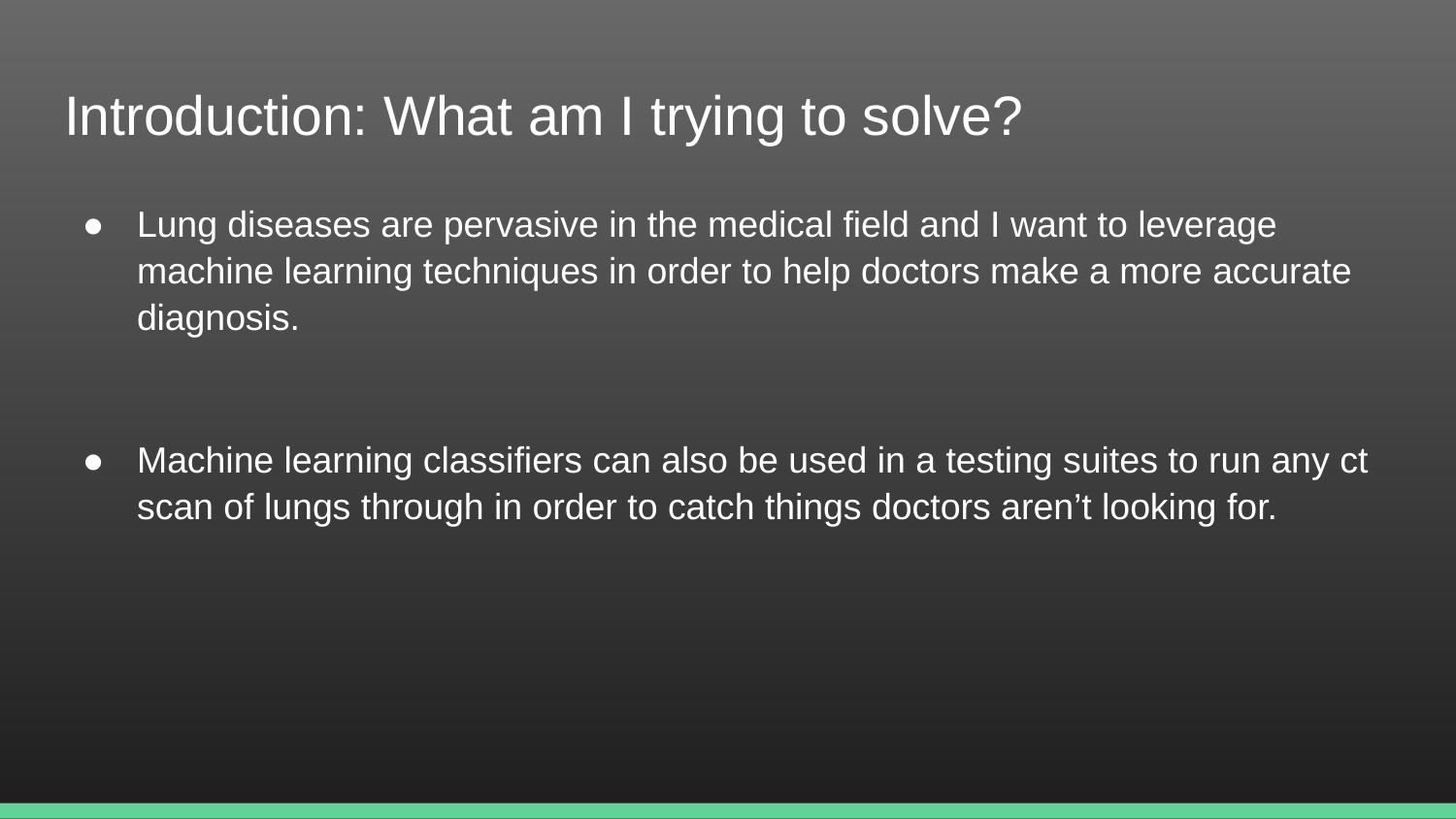

# Introduction: What am I trying to solve?
Lung diseases are pervasive in the medical field and I want to leverage machine learning techniques in order to help doctors make a more accurate diagnosis.

Machine learning classifiers can also be used in a testing suites to run any ct scan of lungs through in order to catch things doctors aren’t looking for.